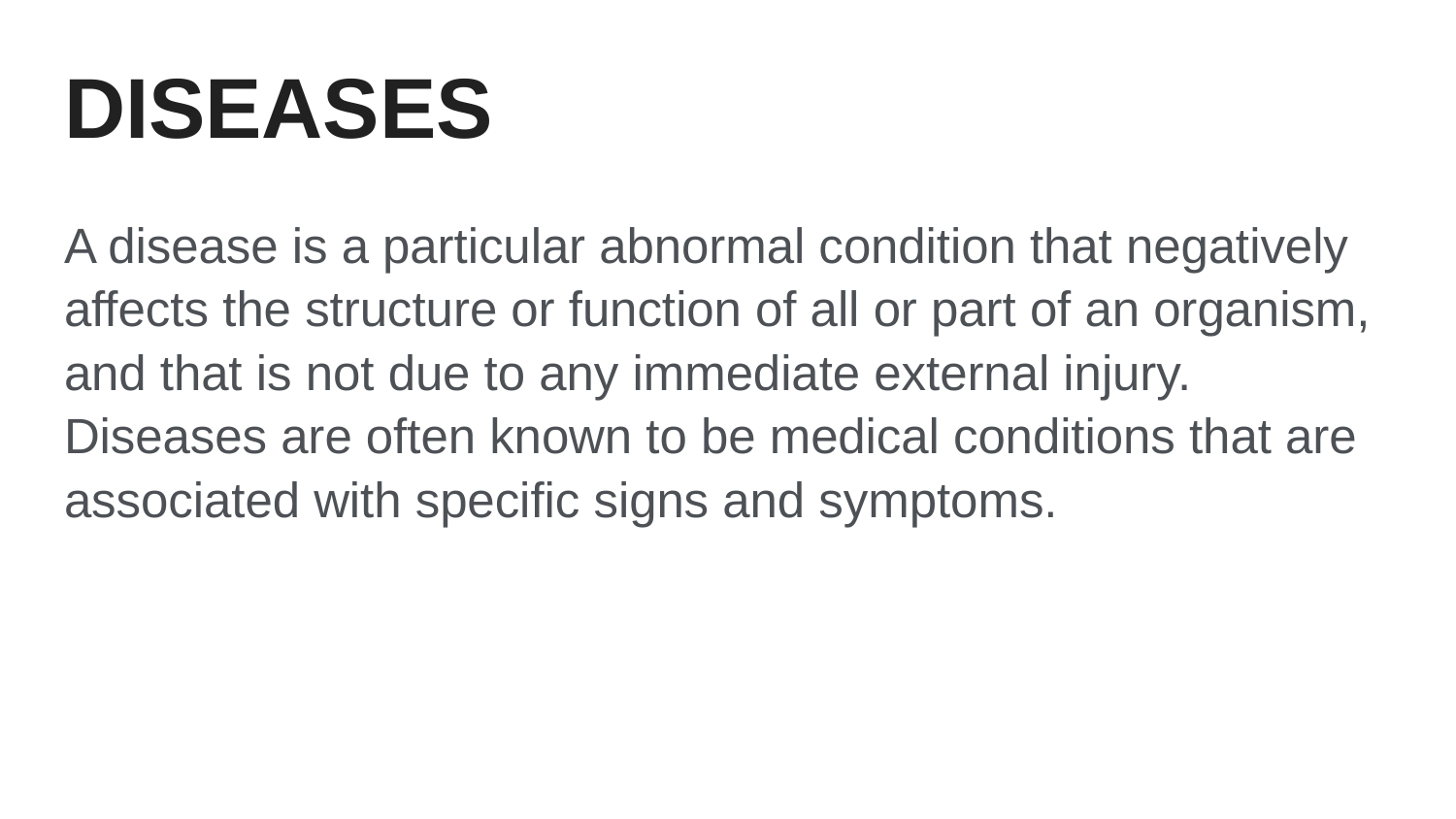

# DISEASES
A disease is a particular abnormal condition that negatively affects the structure or function of all or part of an organism, and that is not due to any immediate external injury. Diseases are often known to be medical conditions that are associated with specific signs and symptoms.